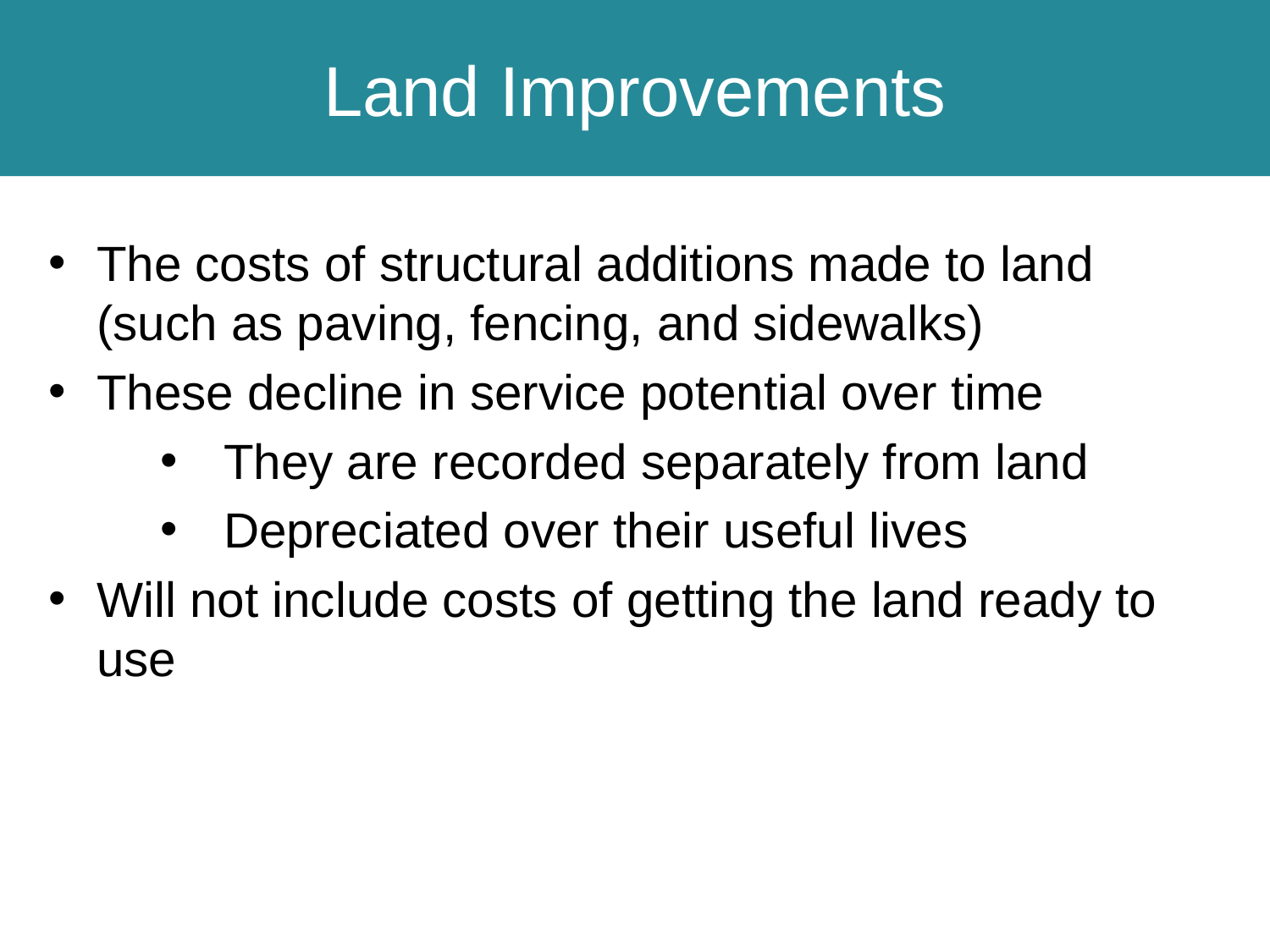

# Land Improvements
The costs of structural additions made to land (such as paving, fencing, and sidewalks)
These decline in service potential over time
They are recorded separately from land
Depreciated over their useful lives
Will not include costs of getting the land ready to use